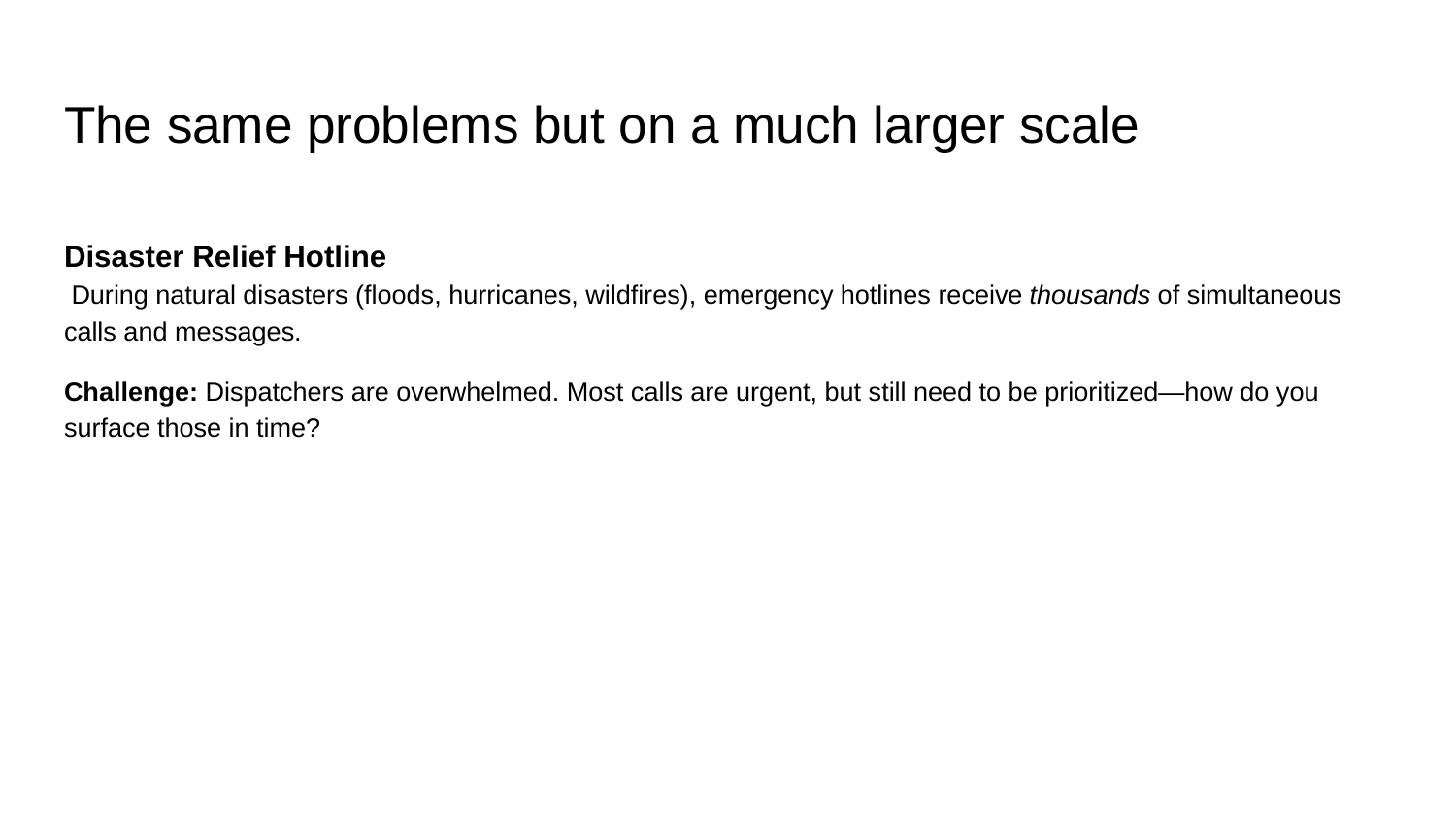

# The same problems but on a much larger scale
Disaster Relief Hotline
 During natural disasters (floods, hurricanes, wildfires), emergency hotlines receive thousands of simultaneous calls and messages.
Challenge: Dispatchers are overwhelmed. Most calls are urgent, but still need to be prioritized—how do you surface those in time?